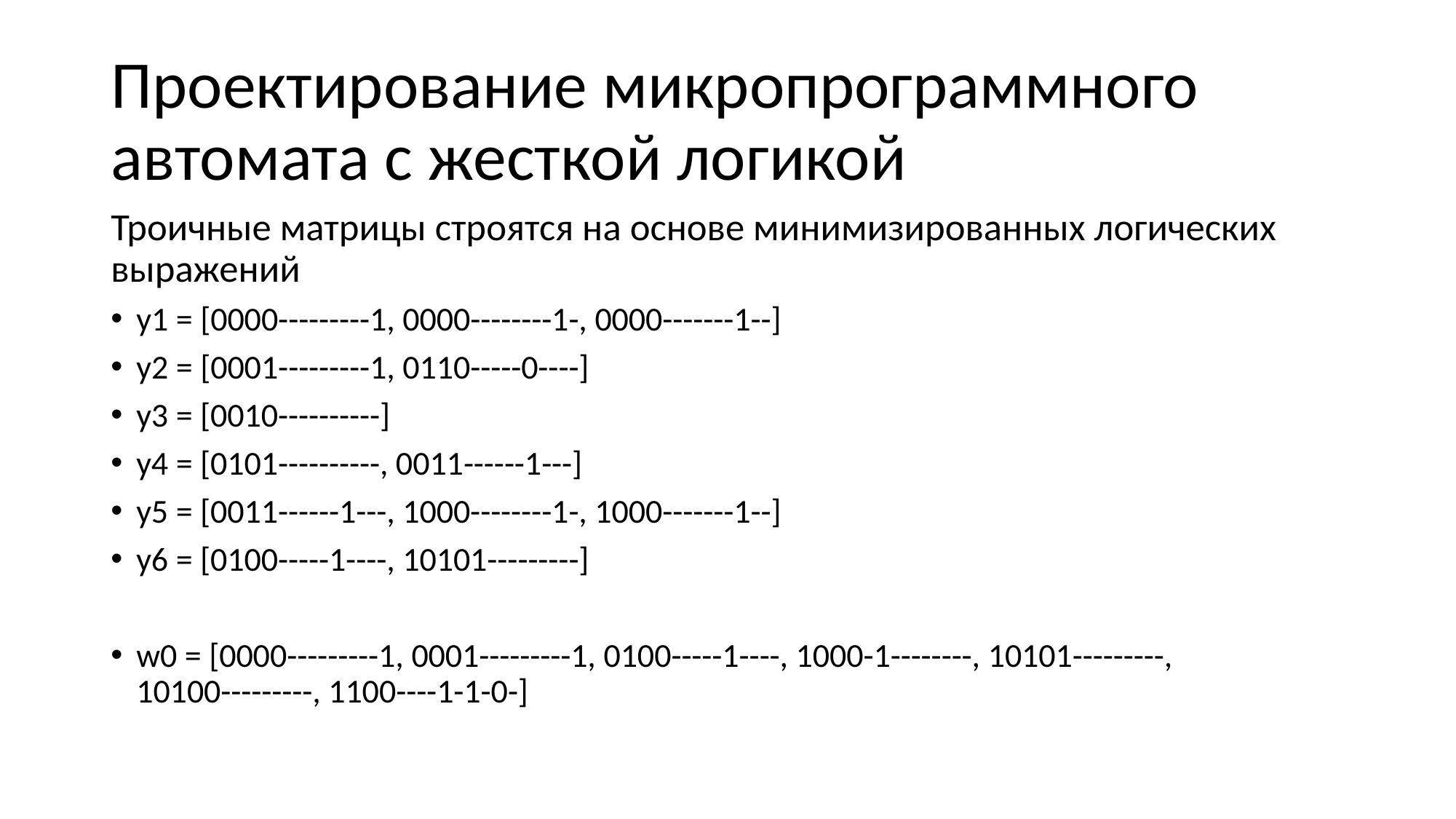

# Проектирование микропрограммного автомата с жесткой логикой
Троичные матрицы строятся на основе минимизированных логических выражений
y1 = [0000---------1, 0000--------1-, 0000-------1--]
y2 = [0001---------1, 0110-----0----]
y3 = [0010----------]
y4 = [0101----------, 0011------1---]
y5 = [0011------1---, 1000--------1-, 1000-------1--]
y6 = [0100-----1----, 10101---------]

w0 = [0000---------1, 0001---------1, 0100-----1----, 1000-1--------, 10101---------, 10100---------, 1100----1-1-0-]